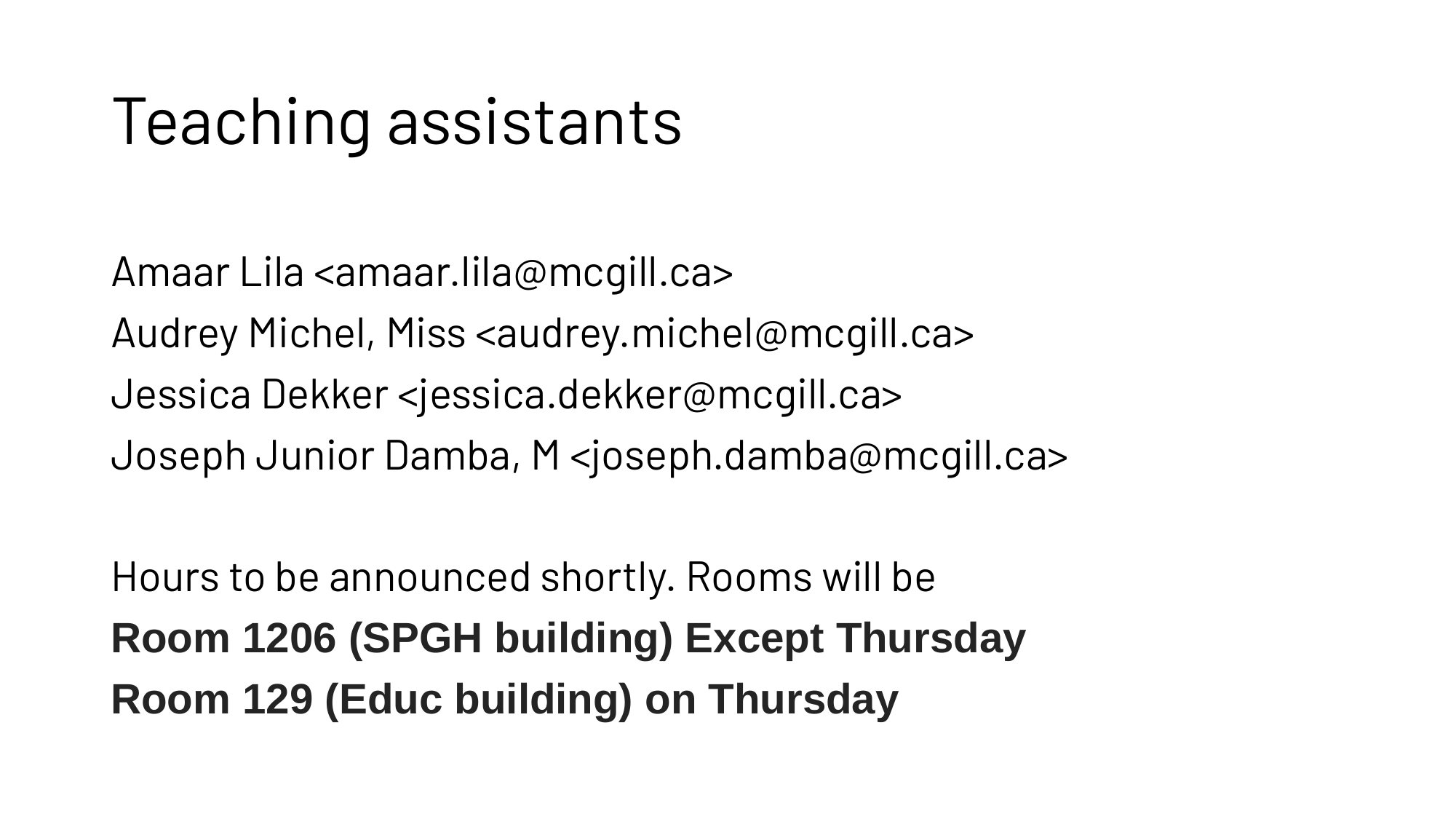

# Teaching assistants
Amaar Lila <amaar.lila@mcgill.ca>
Audrey Michel, Miss <audrey.michel@mcgill.ca>
Jessica Dekker <jessica.dekker@mcgill.ca>
Joseph Junior Damba, M <joseph.damba@mcgill.ca>

Hours to be announced shortly. Rooms will be
Room 1206 (SPGH building) Except Thursday
Room 129 (Educ building) on Thursday